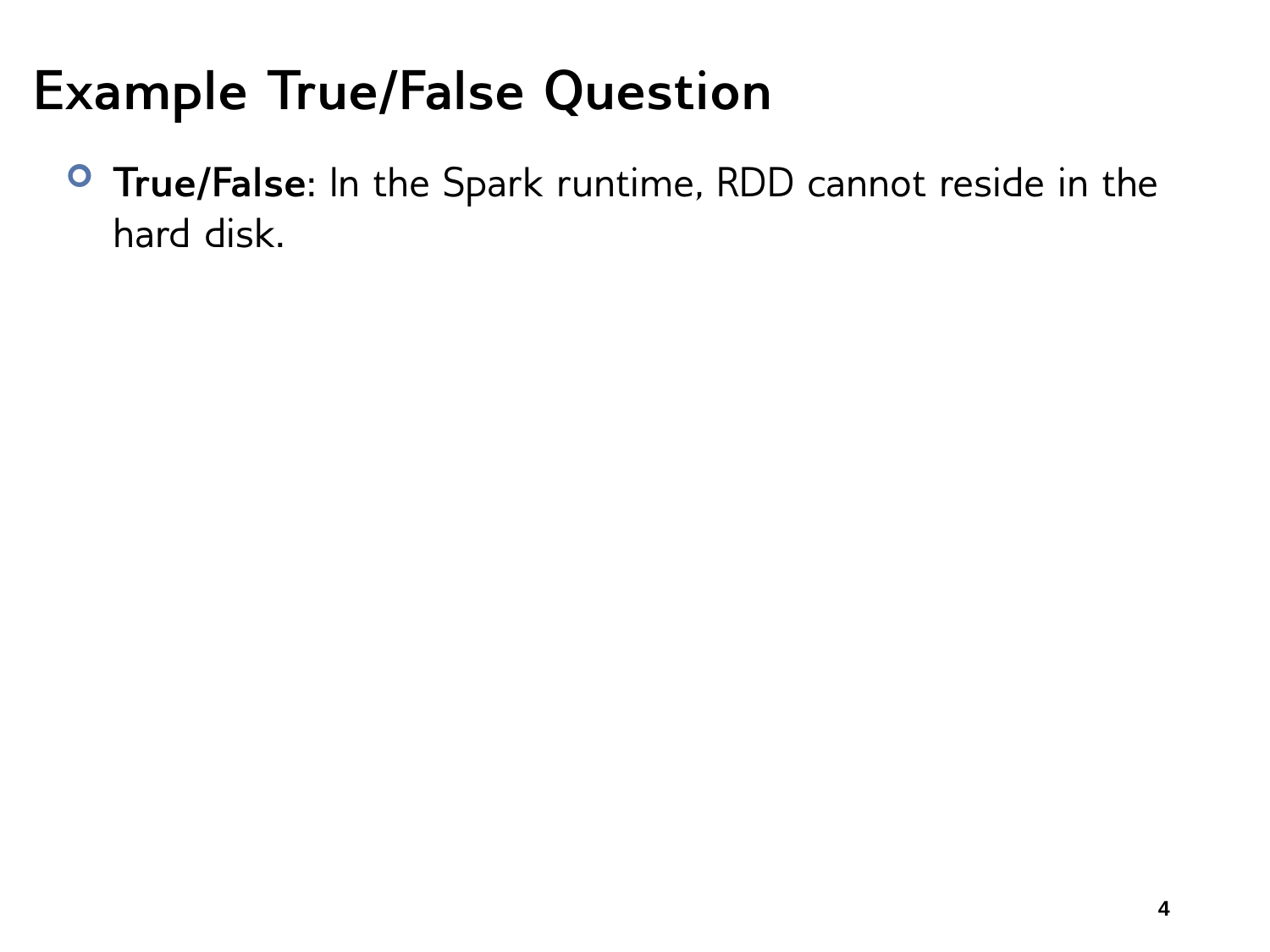

# Example True/False Question
True/False: In the Spark runtime, RDD cannot reside in the hard disk.

4